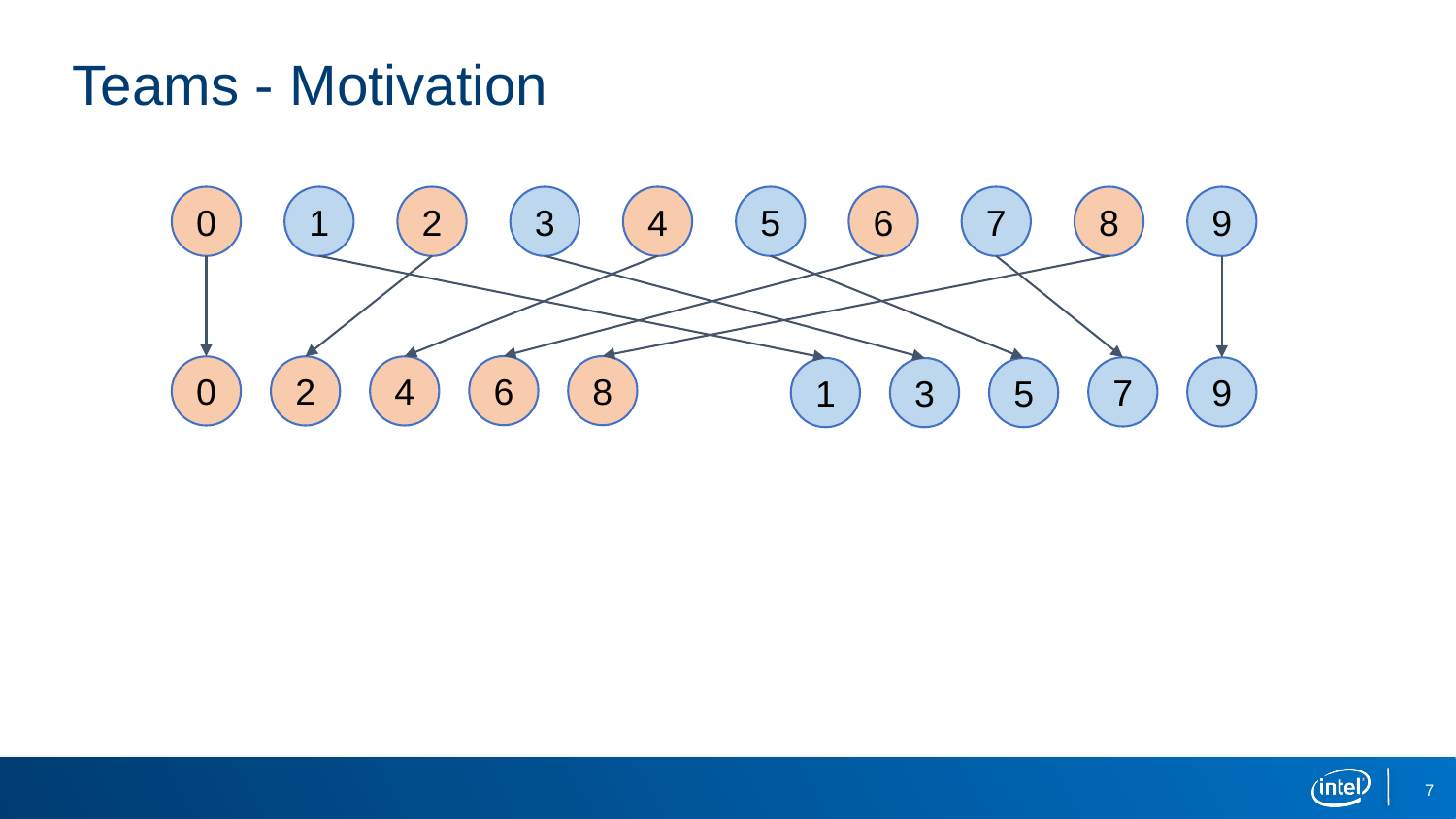

Teams - Motivation
0
1
2
3
4
5
6
7
8
9
6
8
0
2
4
7
9
1
3
5
7